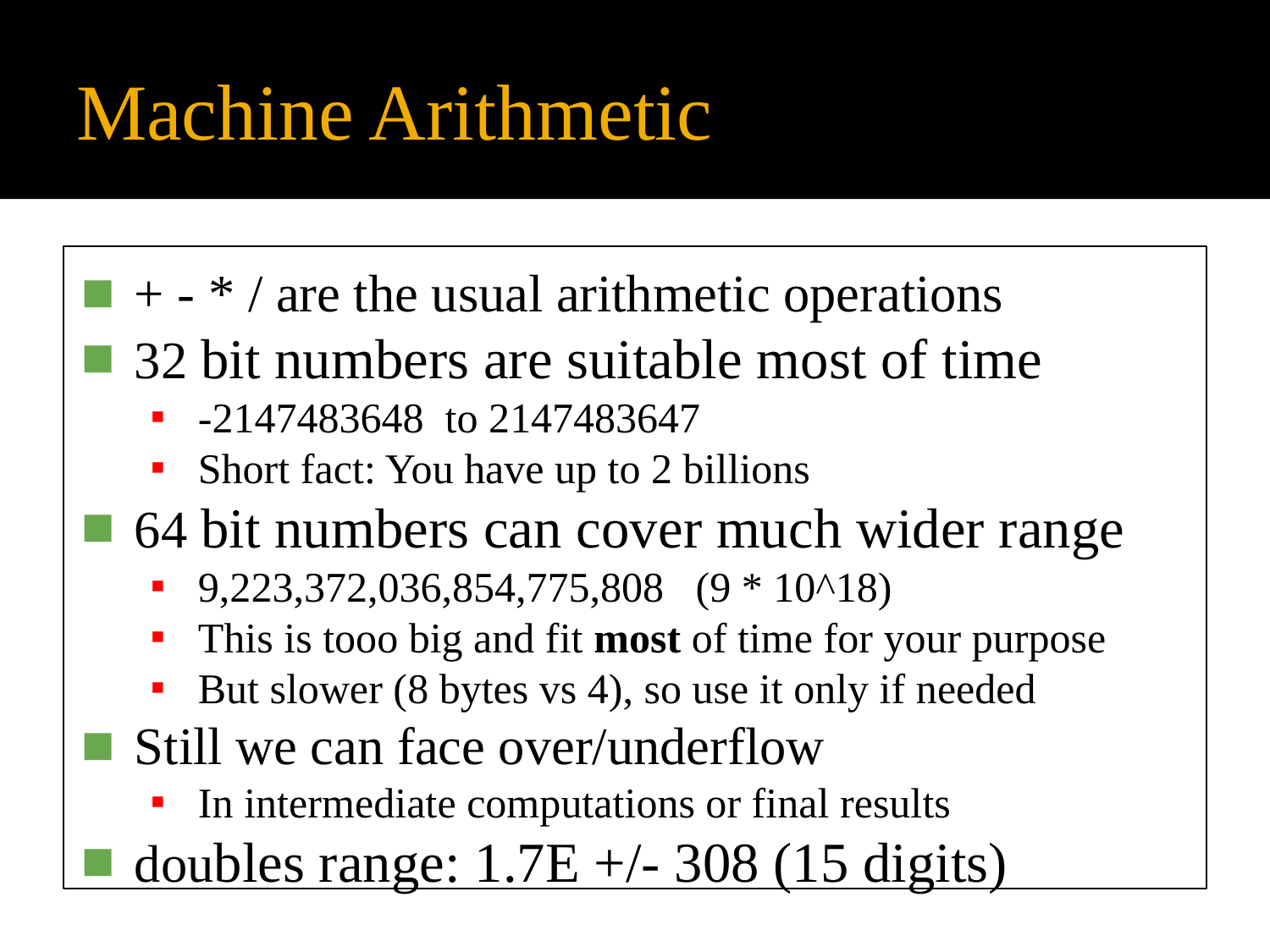

# Machine Arithmetic
+ - * / are the usual arithmetic operations
32 bit numbers are suitable most of time
-2147483648  to 2147483647
Short fact: You have up to 2 billions
64 bit numbers can cover much wider range
9,223,372,036,854,775,808   (9 * 10^18)
This is tooo big and fit most of time for your purpose
But slower (8 bytes vs 4), so use it only if needed
Still we can face over/underflow
In intermediate computations or final results
doubles range: 1.7E +/- 308 (15 digits)